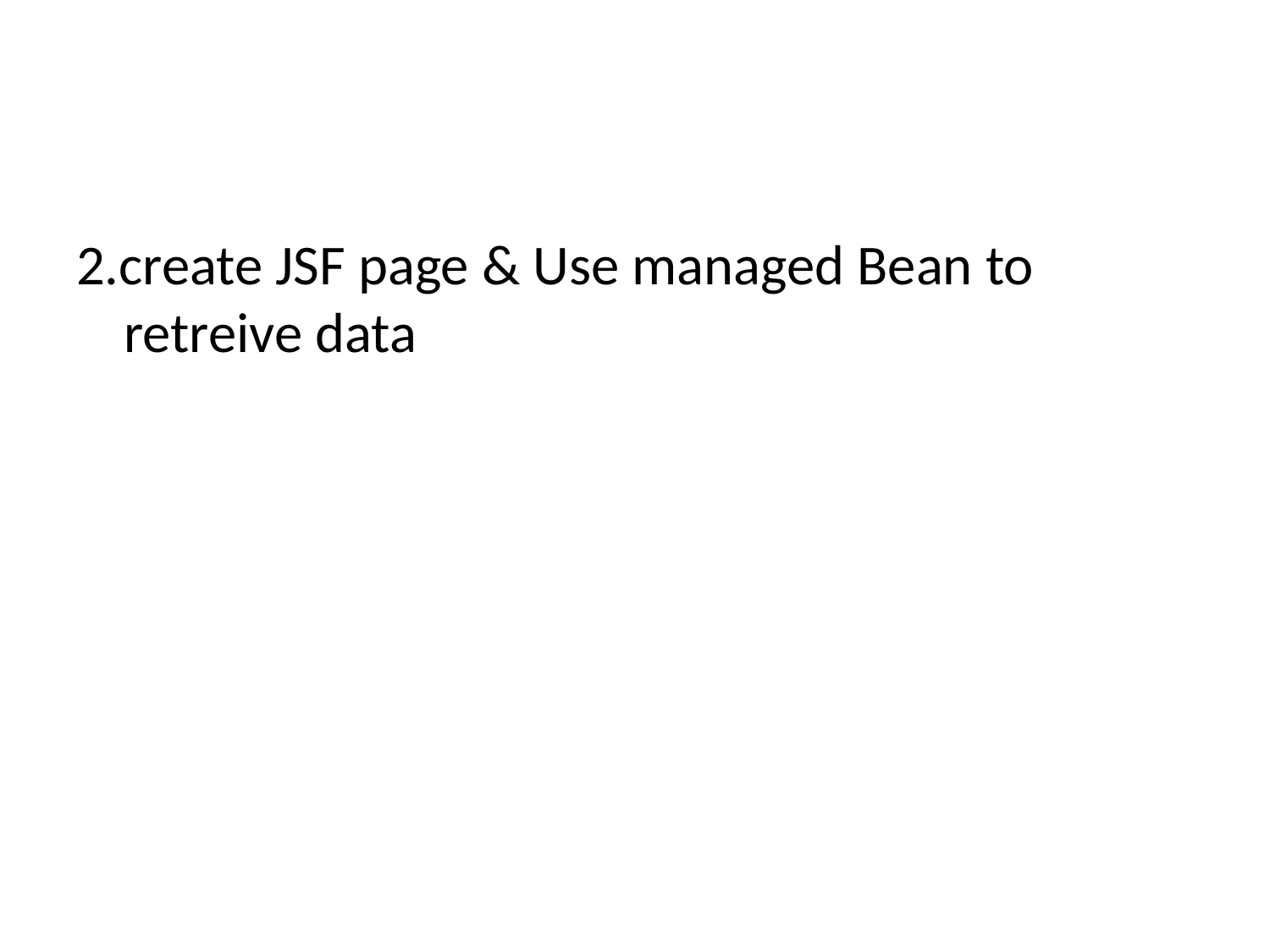

#
2.create JSF page & Use managed Bean to retreive data